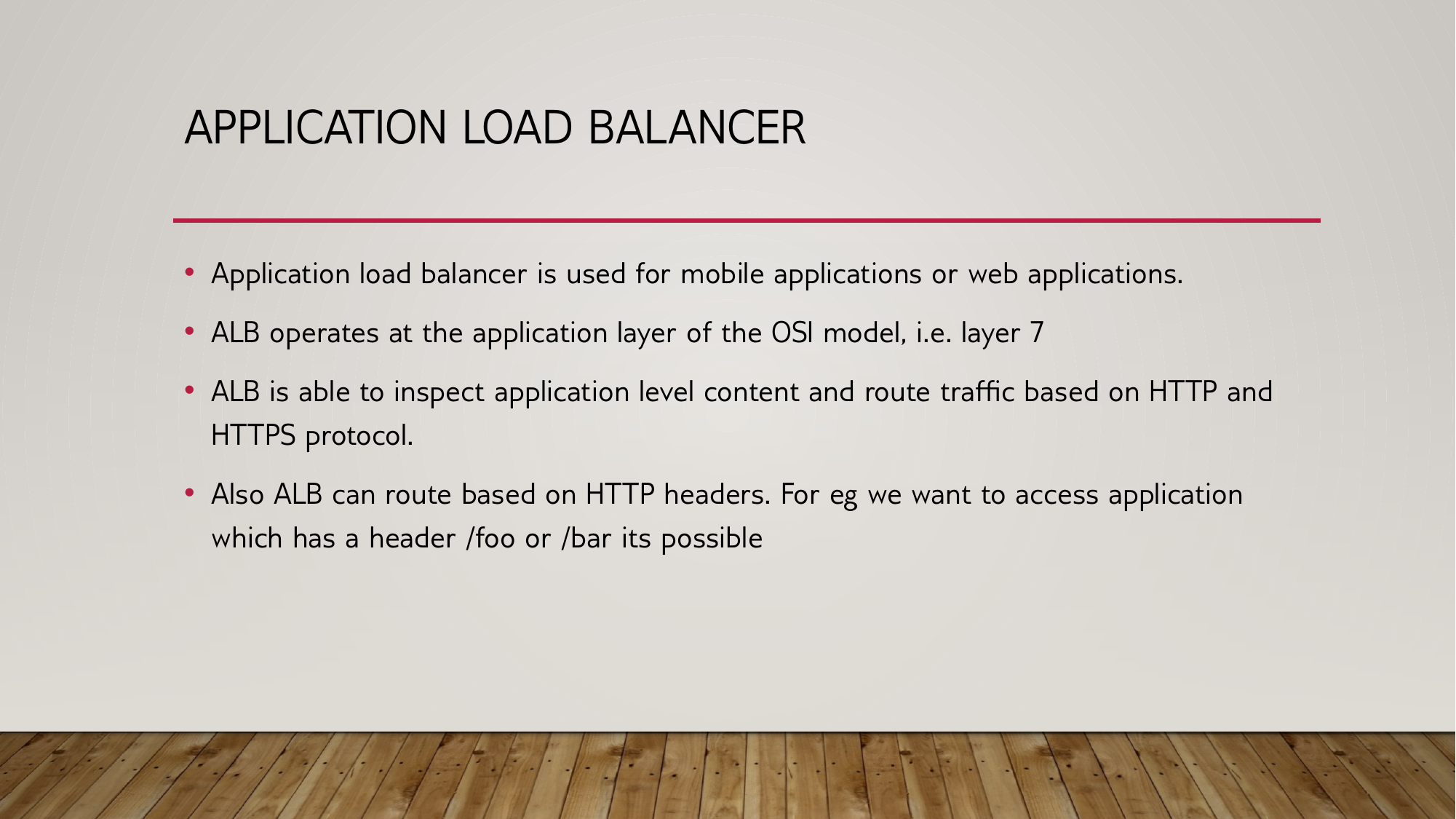

# Application load balancer
Application load balancer is used for mobile applications or web applications.
ALB operates at the application layer of the OSI model, i.e. layer 7
ALB is able to inspect application level content and route traffic based on HTTP and HTTPS protocol.
Also ALB can route based on HTTP headers. For eg we want to access application which has a header /foo or /bar its possible